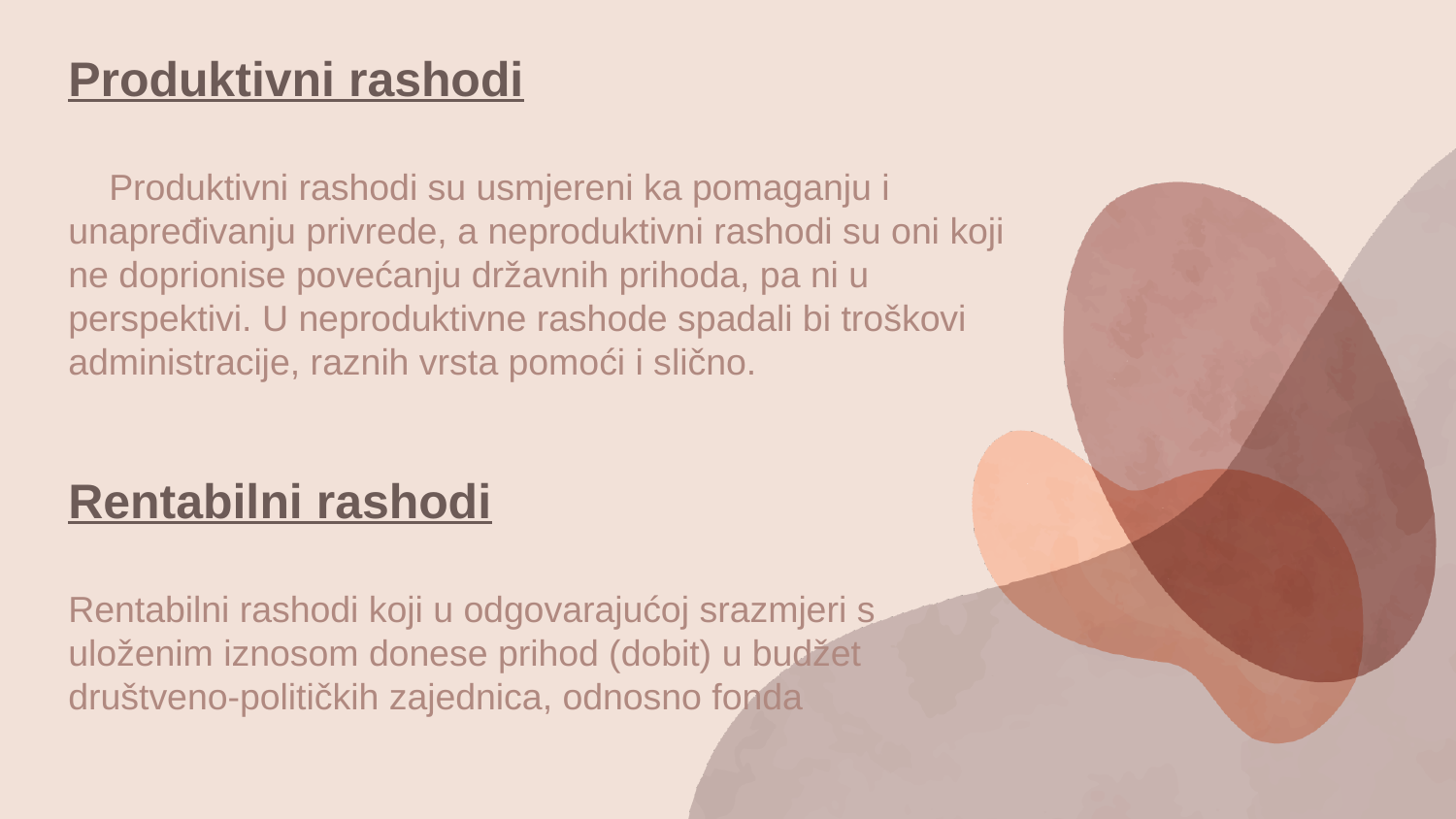

Produktivni rashodi

    Produktivni rashodi su usmjereni ka pomaganju i unapređivanju privrede, a neproduktivni rashodi su oni koji ne doprionise povećanju državnih prihoda, pa ni u perspektivi. U neproduktivne rashode spadali bi troškovi administracije, raznih vrsta pomoći i slično.

Rentabilni rashodi

Rentabilni rashodi koji u odgovarajućoj srazmjeri s uloženim iznosom donese prihod (dobit) u budžet društveno-političkih zajednica, odnosno fonda